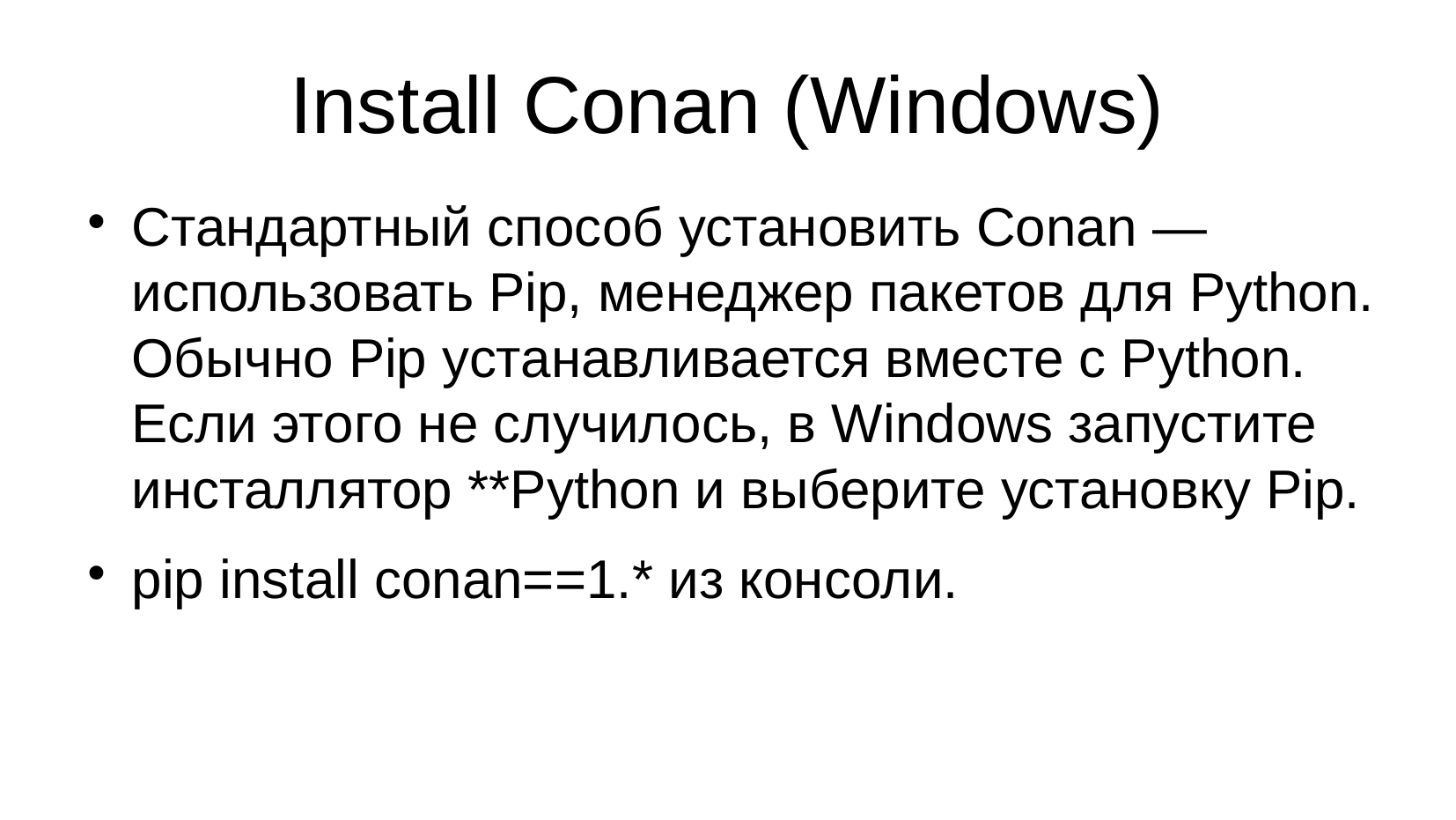

# Install Conan (Windows)
Стандартный способ установить Conan — использовать Pip, менеджер пакетов для Python. Обычно Pip устанавливается вместе с Python. Если этого не случилось, в Windows запустите инсталлятор **Python и выберите установку Pip.
pip install conan==1.* из консоли.